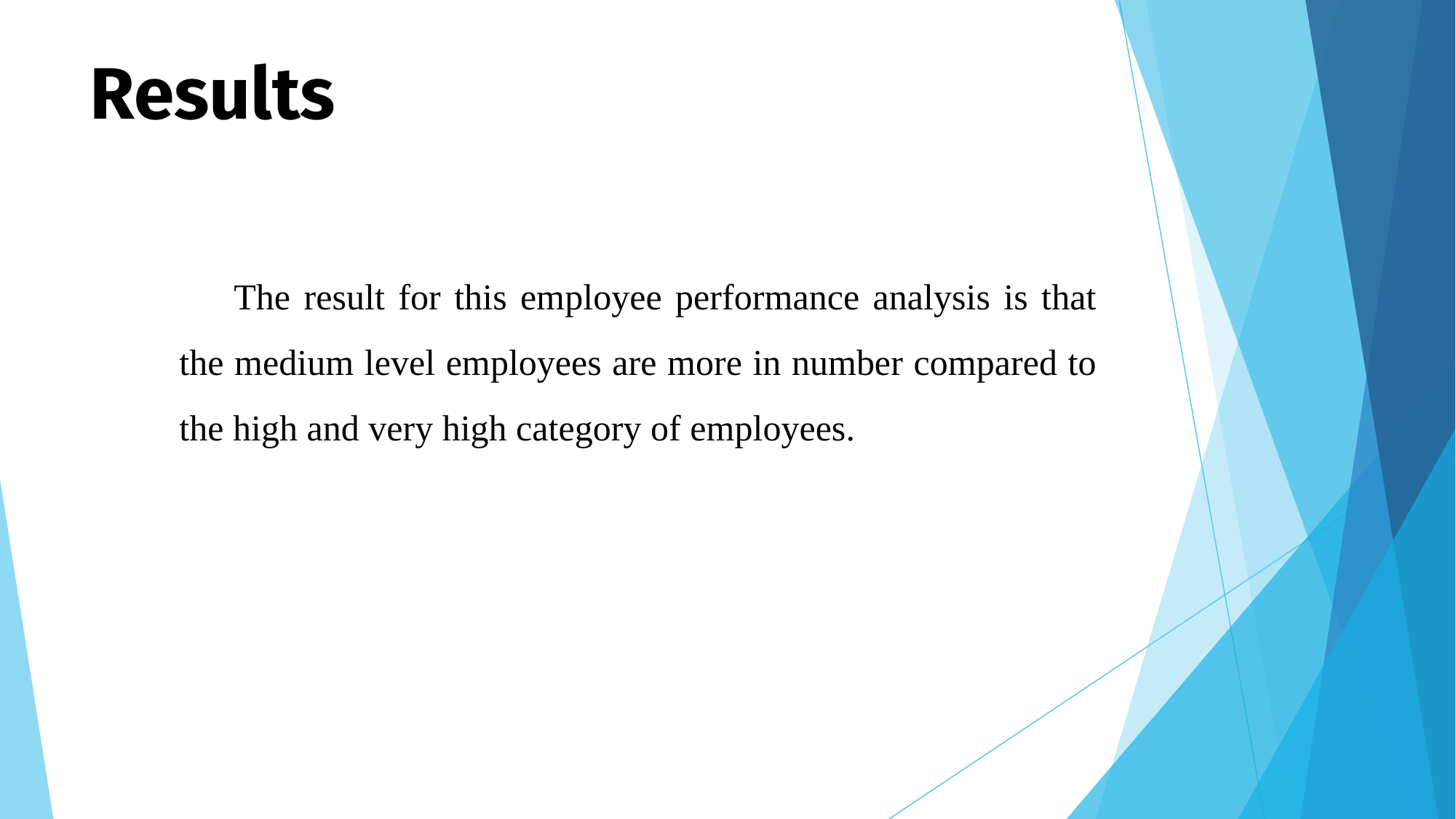

# Results
The result for this employee performance analysis is that the medium level employees are more in number compared to the high and very high category of employees.